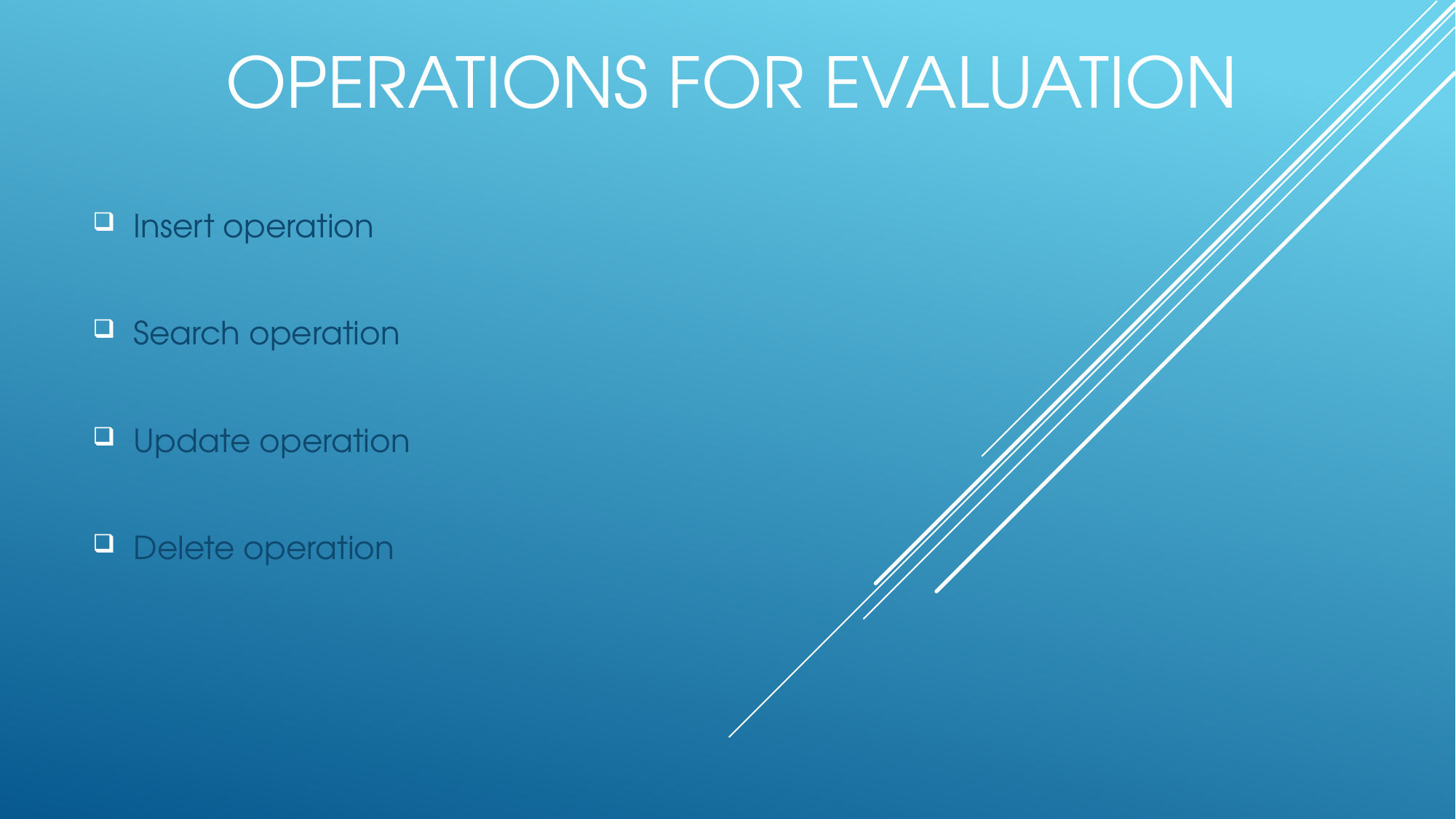

# Operations for evaluation
Insert operation

Search operation

Update operation

Delete operation